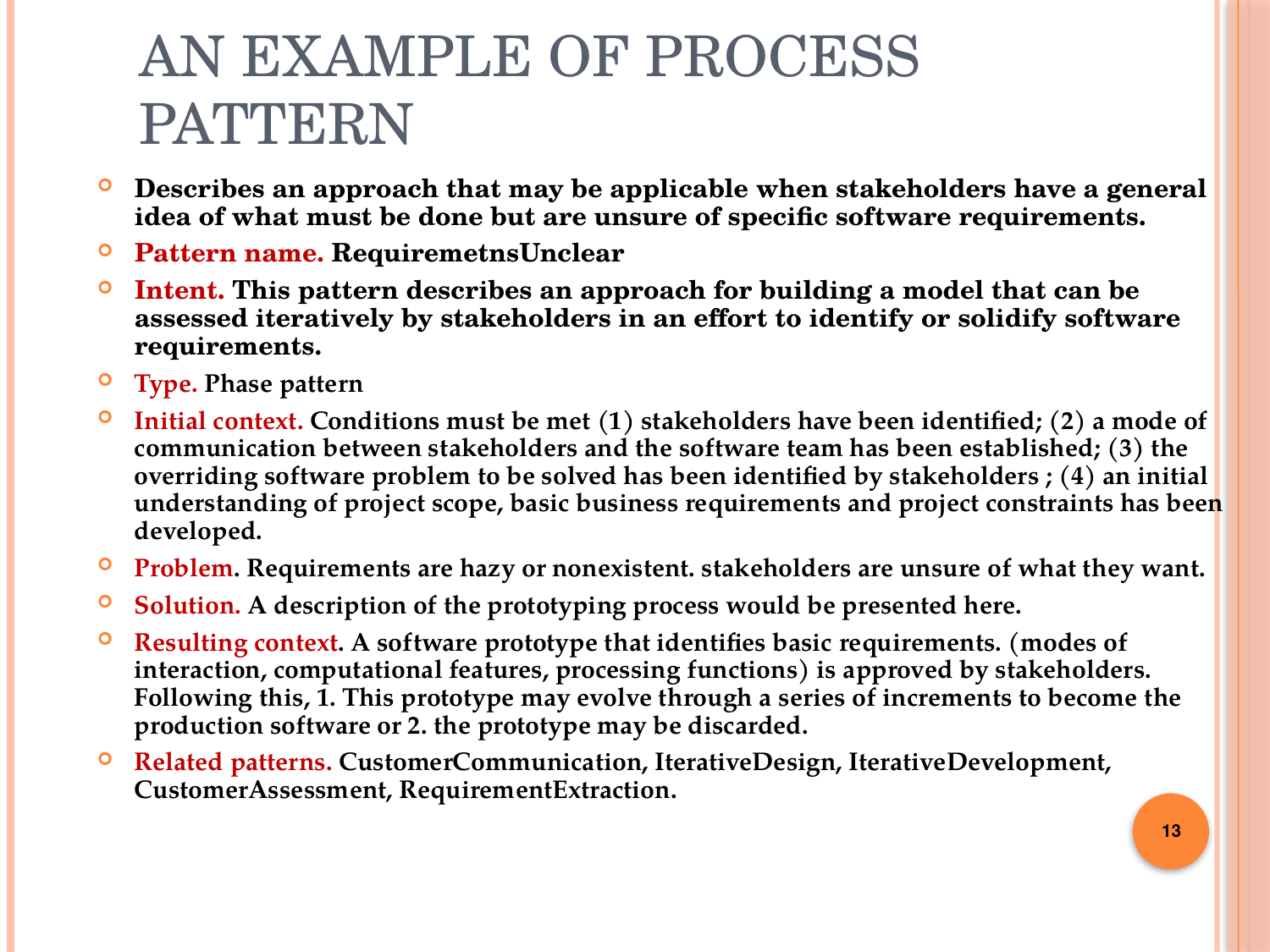

# An Example of Process Pattern
Describes an approach that may be applicable when stakeholders have a general idea of what must be done but are unsure of specific software requirements.
Pattern name. RequiremetnsUnclear
Intent. This pattern describes an approach for building a model that can be assessed iteratively by stakeholders in an effort to identify or solidify software requirements.
Type. Phase pattern
Initial context. Conditions must be met (1) stakeholders have been identified; (2) a mode of communication between stakeholders and the software team has been established; (3) the overriding software problem to be solved has been identified by stakeholders ; (4) an initial understanding of project scope, basic business requirements and project constraints has been developed.
Problem. Requirements are hazy or nonexistent. stakeholders are unsure of what they want.
Solution. A description of the prototyping process would be presented here.
Resulting context. A software prototype that identifies basic requirements. (modes of interaction, computational features, processing functions) is approved by stakeholders. Following this, 1. This prototype may evolve through a series of increments to become the production software or 2. the prototype may be discarded.
Related patterns. CustomerCommunication, IterativeDesign, IterativeDevelopment, CustomerAssessment, RequirementExtraction.

13